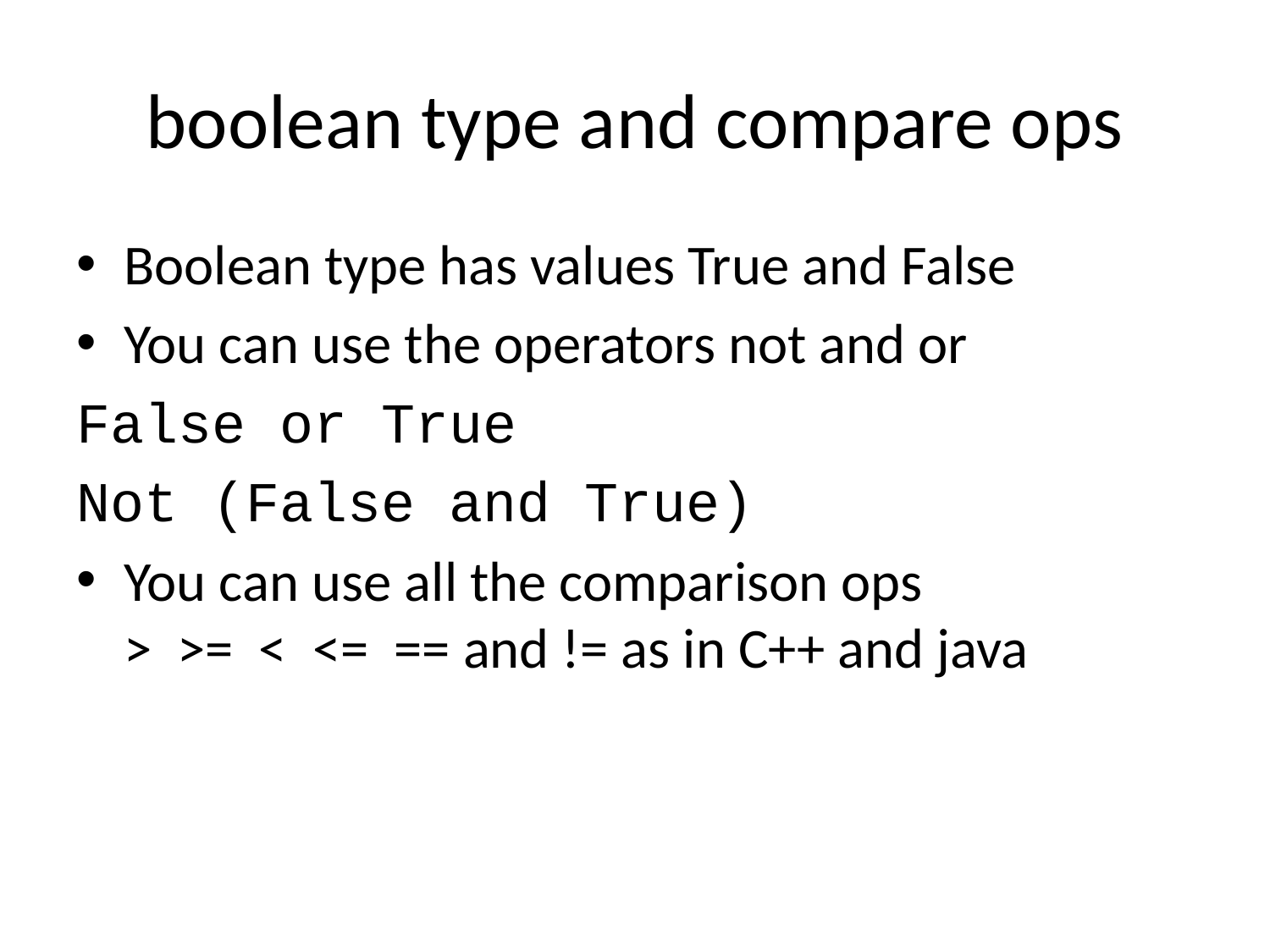

# boolean type and compare ops
Boolean type has values True and False
You can use the operators not and or
False or True
Not (False and True)
You can use all the comparison ops
>  >=  <  <=  == and != as in C++ and java